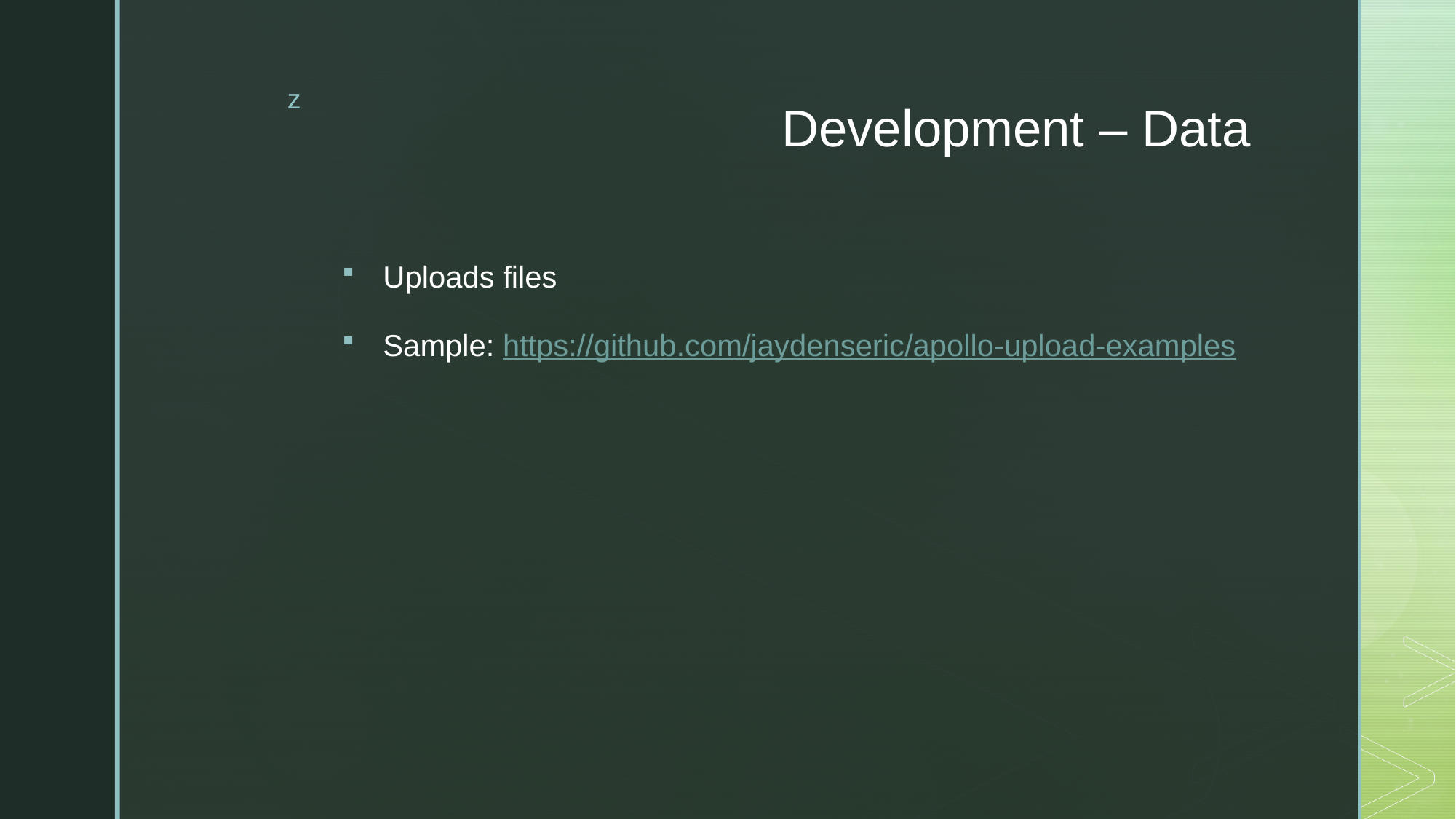

# Development – Data
Uploads files
Sample: https://github.com/jaydenseric/apollo-upload-examples